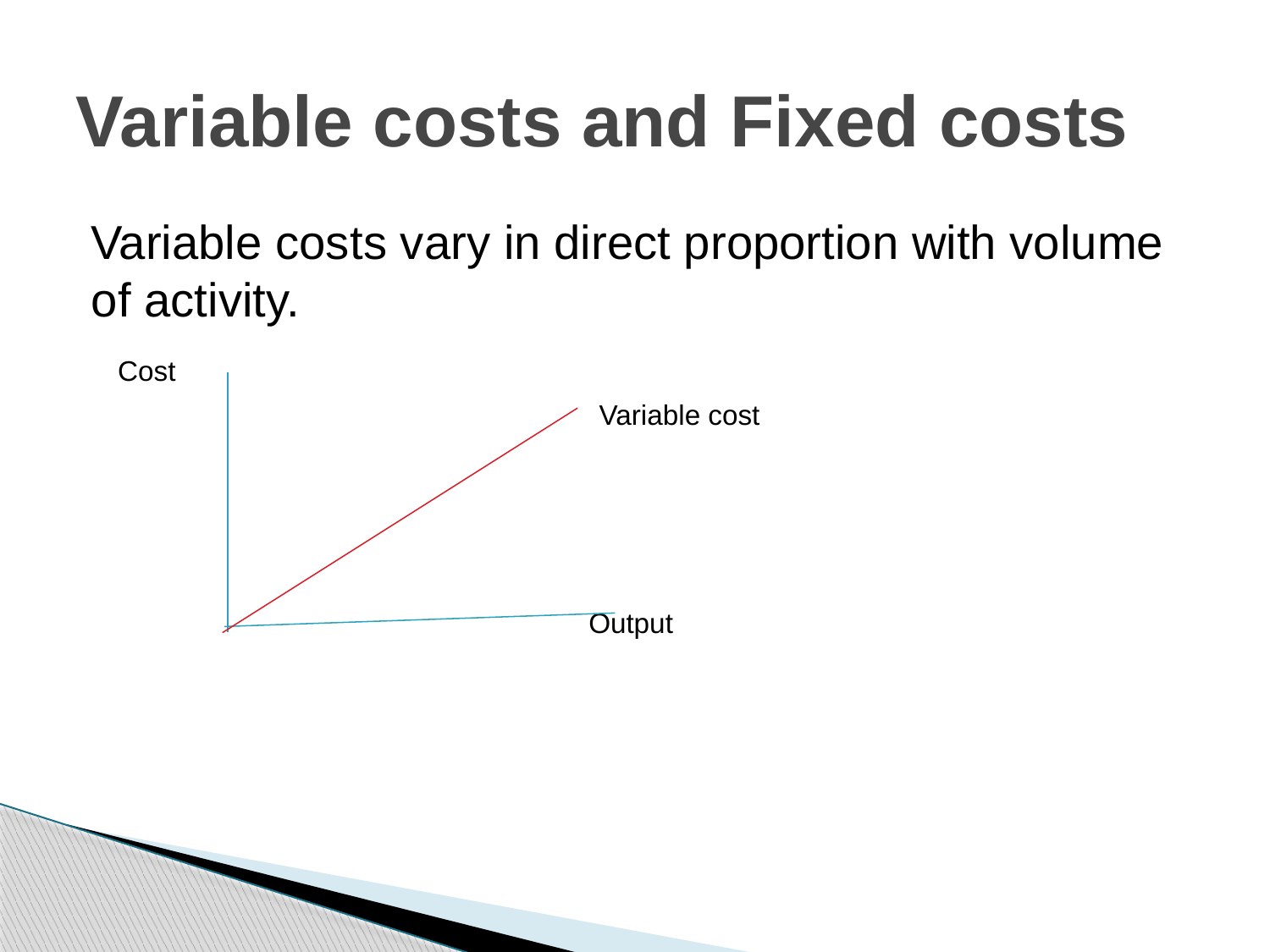

# Variable costs and Fixed costs
Variable costs vary in direct proportion with volume of activity.
  Cost
				Variable cost

                             Output